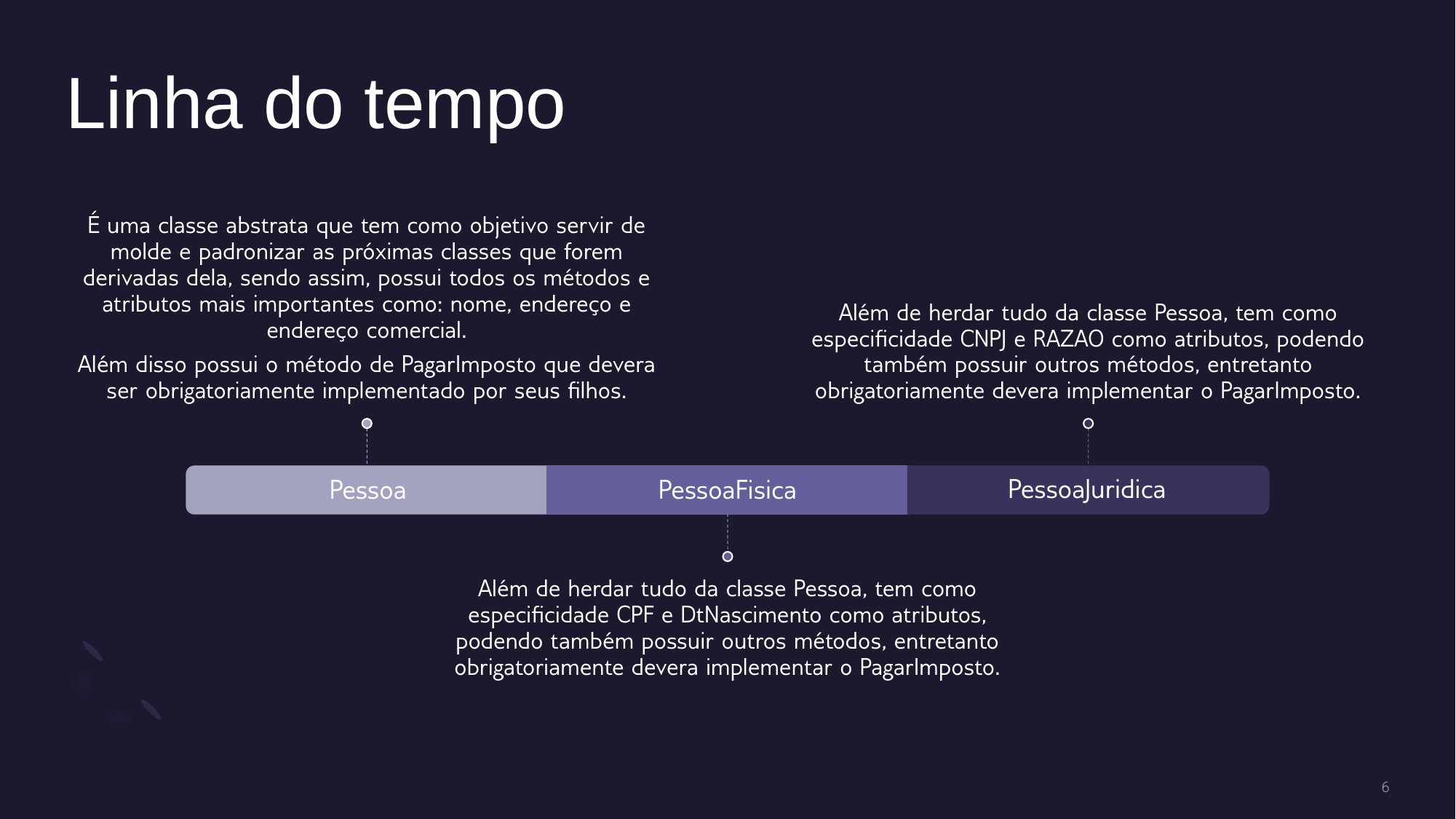

# Linha do tempo
Pessoa
É uma classe abstrata que tem como objetivo servir de molde e padronizar as próximas classes que forem derivadas dela, sendo assim, possui todos os métodos e atributos mais importantes como: nome, endereço e endereço comercial.
Além disso possui o método de PagarImposto que devera ser obrigatoriamente implementado por seus filhos.
PessoaFisica
Além de herdar tudo da classe Pessoa, tem como especificidade CPF e DtNascimento como atributos, podendo também possuir outros métodos, entretanto obrigatoriamente devera implementar o PagarImposto.
PessoaJuridica
Além de herdar tudo da classe Pessoa, tem como especificidade CNPJ e RAZAO como atributos, podendo também possuir outros métodos, entretanto obrigatoriamente devera implementar o PagarImposto.
6